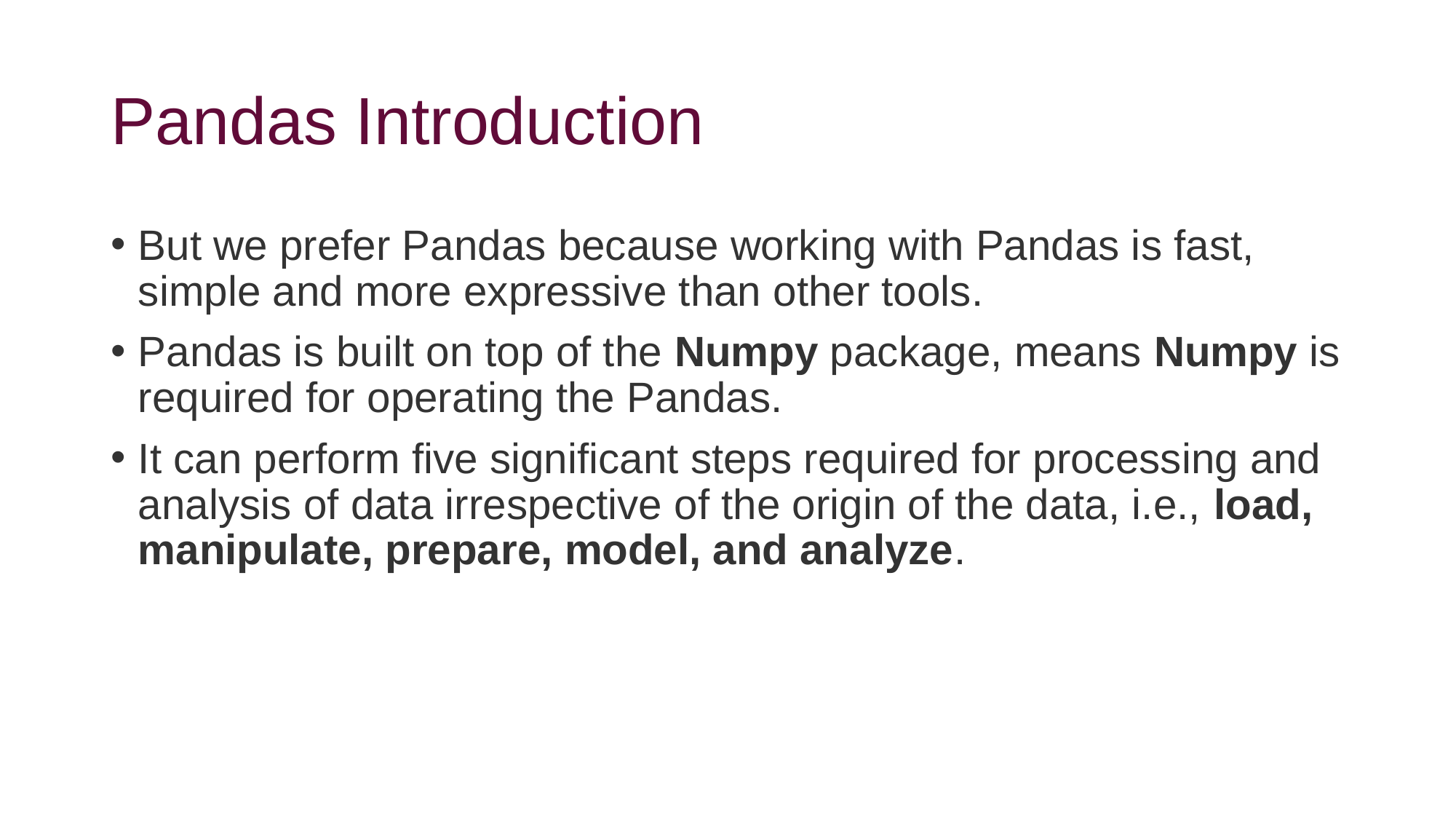

# Pandas Introduction
But we prefer Pandas because working with Pandas is fast, simple and more expressive than other tools.
Pandas is built on top of the Numpy package, means Numpy is required for operating the Pandas.
It can perform five significant steps required for processing and analysis of data irrespective of the origin of the data, i.e., load, manipulate, prepare, model, and analyze.